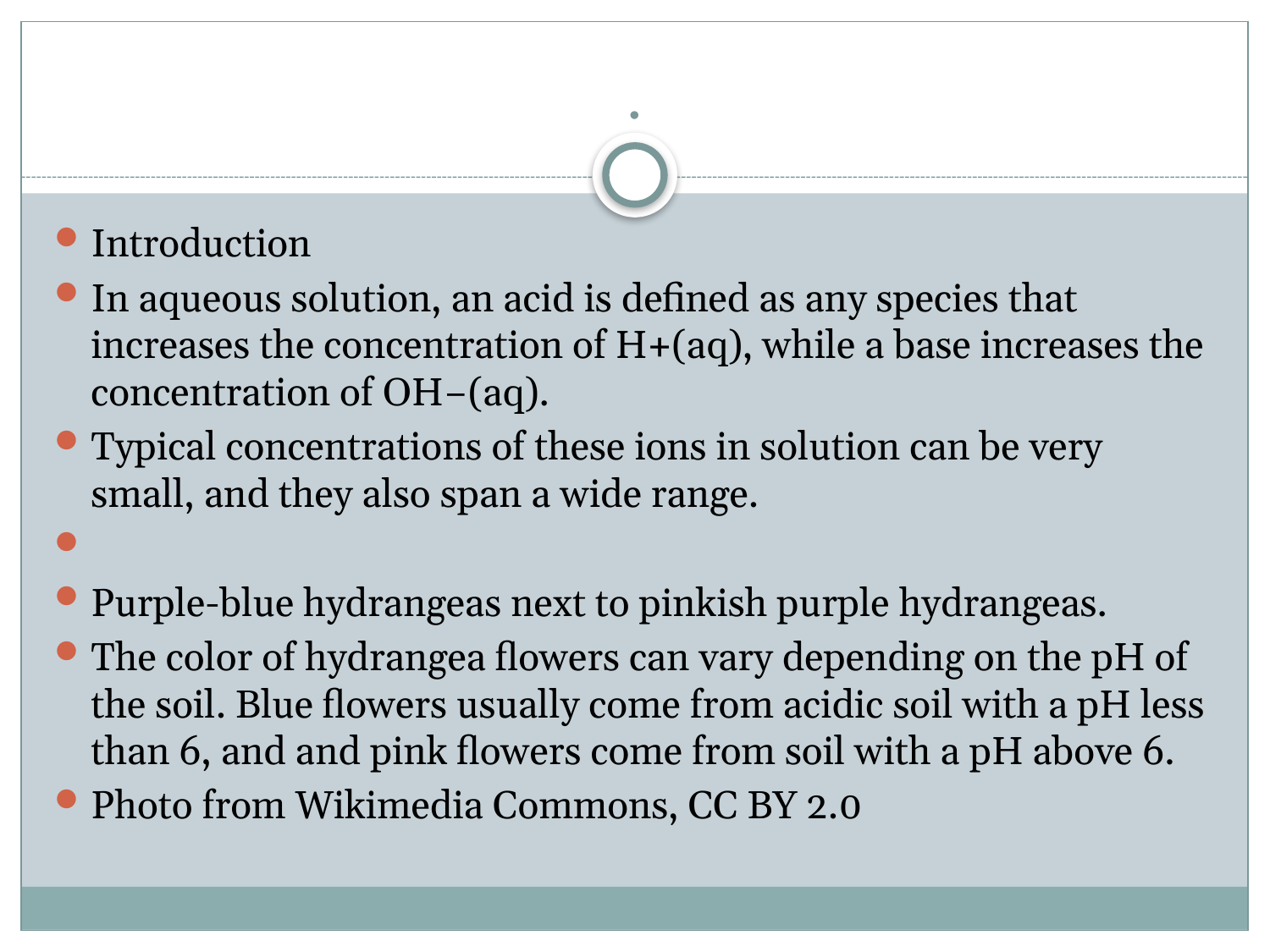

# .
Introduction
In aqueous solution, an acid is defined as any species that increases the concentration of H+(aq), while a base increases the concentration of OH−(aq).
Typical concentrations of these ions in solution can be very small, and they also span a wide range.

Purple-blue hydrangeas next to pinkish purple hydrangeas.
The color of hydrangea flowers can vary depending on the pH of the soil. Blue flowers usually come from acidic soil with a pH less than 6, and and pink flowers come from soil with a pH above 6.
Photo from Wikimedia Commons, CC BY 2.0